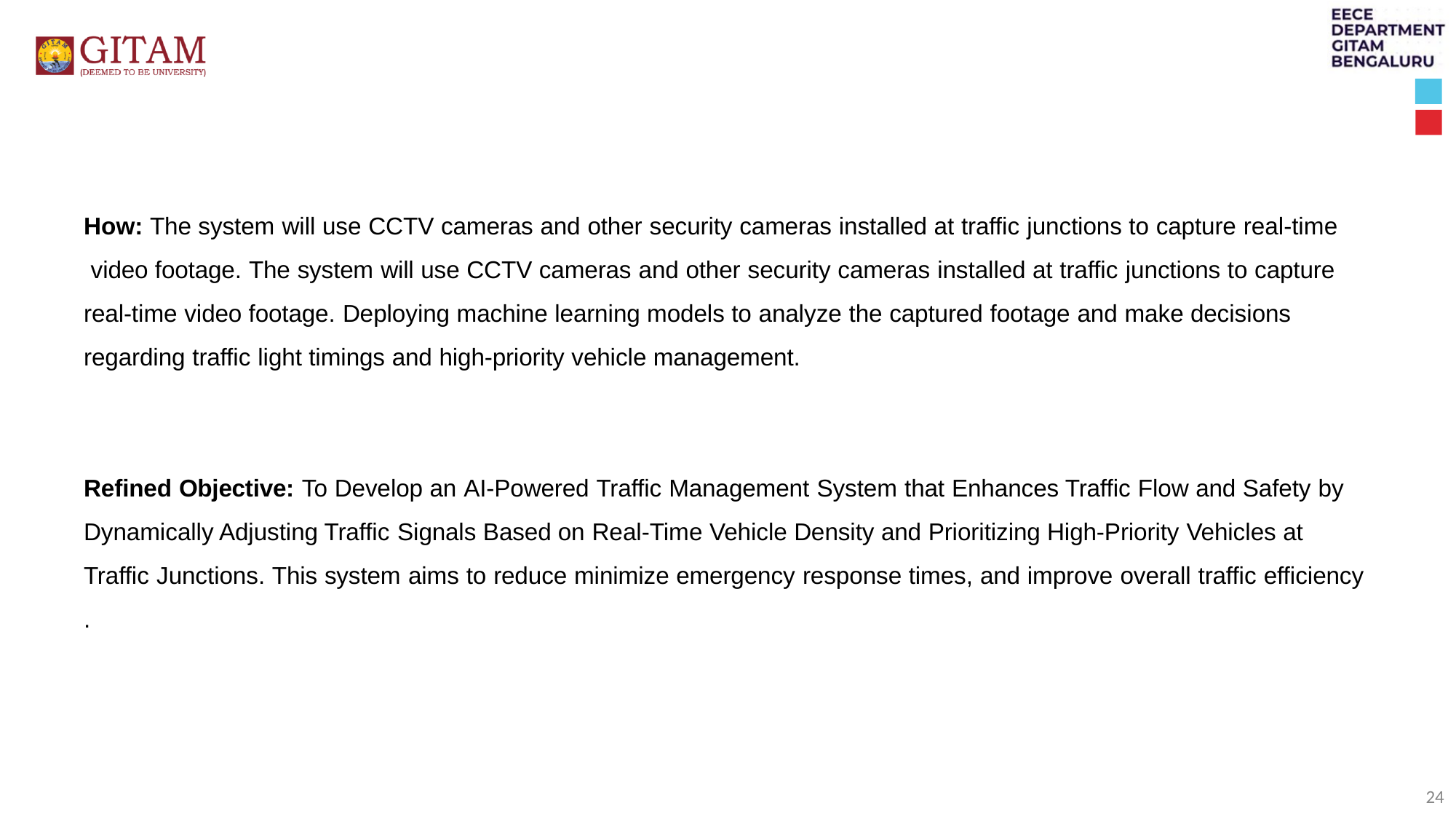

How: The system will use CCTV cameras and other security cameras installed at traffic junctions to capture real-time  video footage. The system will use CCTV cameras and other security cameras installed at traffic junctions to capture  real-time video footage. Deploying machine learning models to analyze the captured footage and make decisions  regarding traffic light timings and high-priority vehicle management.
Refined Objective: To Develop an AI-Powered Traffic Management System that Enhances Traffic Flow and Safety by  Dynamically Adjusting Traffic Signals Based on Real-Time Vehicle Density and Prioritizing High-Priority Vehicles at  Traffic Junctions. This system aims to reduce minimize emergency response times, and improve overall traffic efficiency
.
24